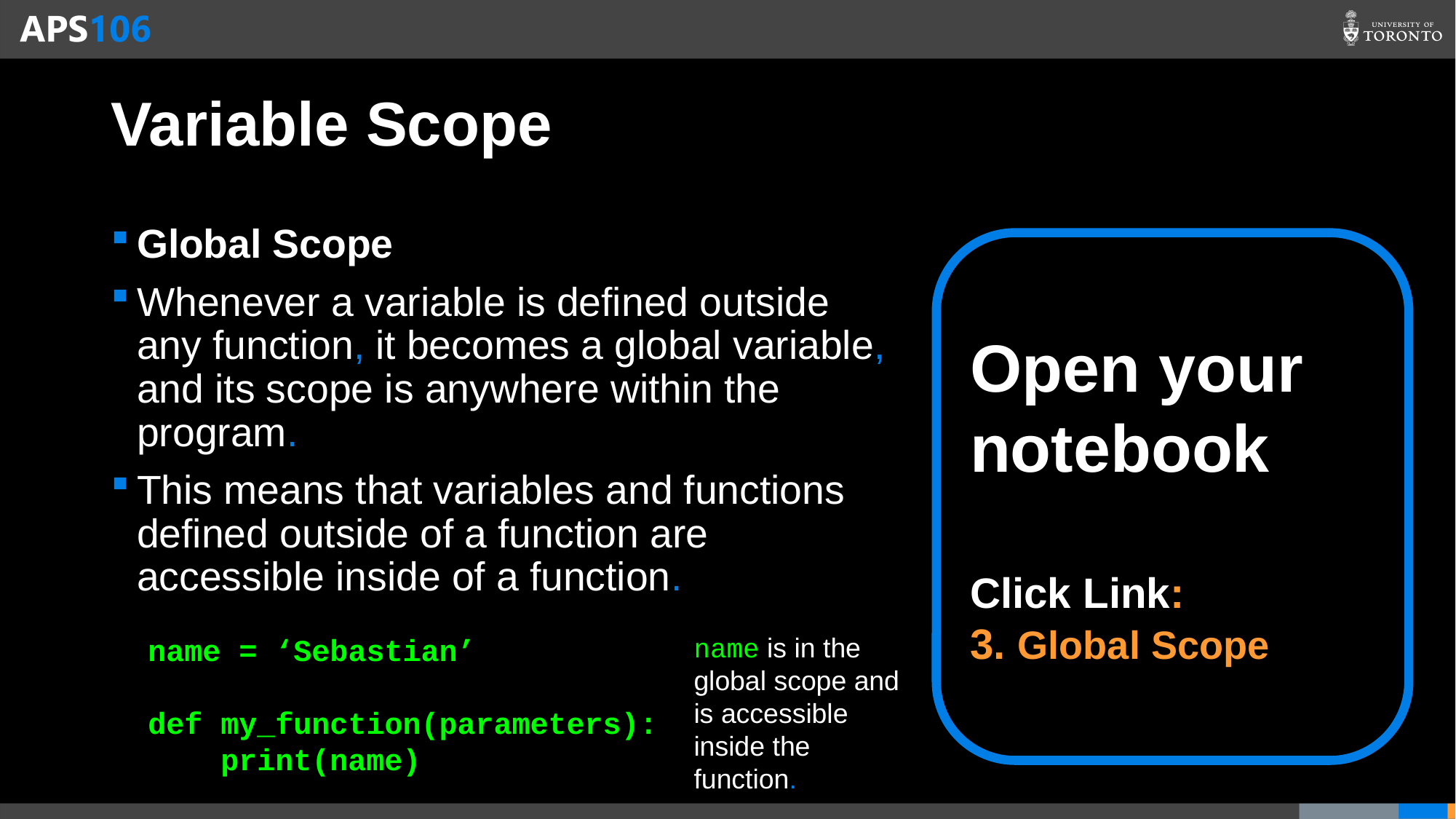

# Variable Scope
Global Scope
Whenever a variable is defined outside any function, it becomes a global variable, and its scope is anywhere within the program.
This means that variables and functions defined outside of a function are accessible inside of a function.

Open your notebook

Click Link:
3. Global Scope
name = ‘Sebastian’

def my_function(parameters):
    print(name)
name is in the global scope and is accessible inside the function.